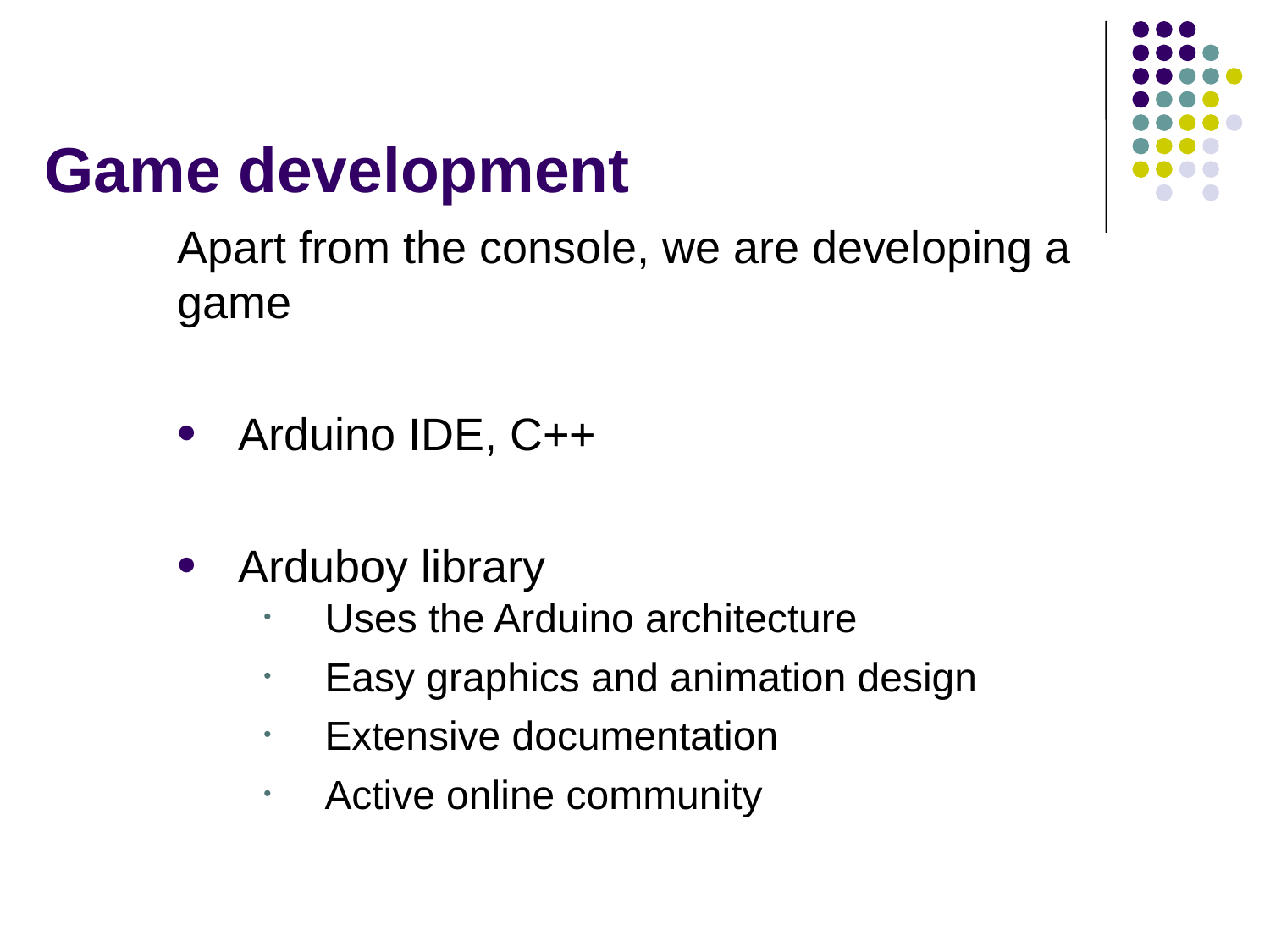

# Game development
Apart from the console, we are developing a game

Arduino IDE, C++

Arduboy library
Uses the Arduino architecture
Easy graphics and animation design
Extensive documentation
Active online community